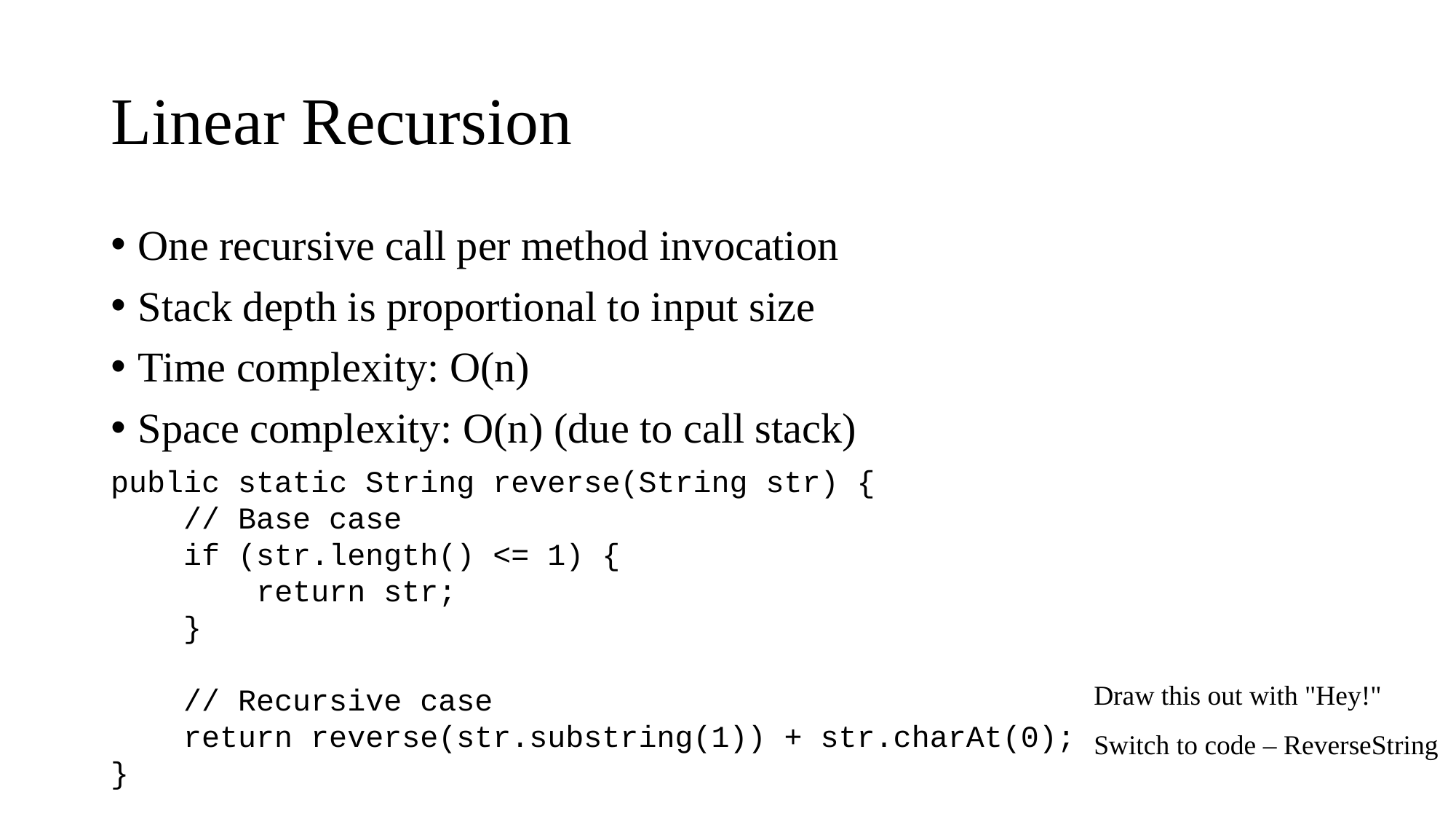

# Linear Recursion
One recursive call per method invocation
Stack depth is proportional to input size
Time complexity: O(n)
Space complexity: O(n) (due to call stack)
public static String reverse(String str) {
    // Base case
    if (str.length() <= 1) {
        return str;
    }

    // Recursive case
    return reverse(str.substring(1)) + str.charAt(0);
}
Draw this out with "Hey!"
Switch to code – ReverseString